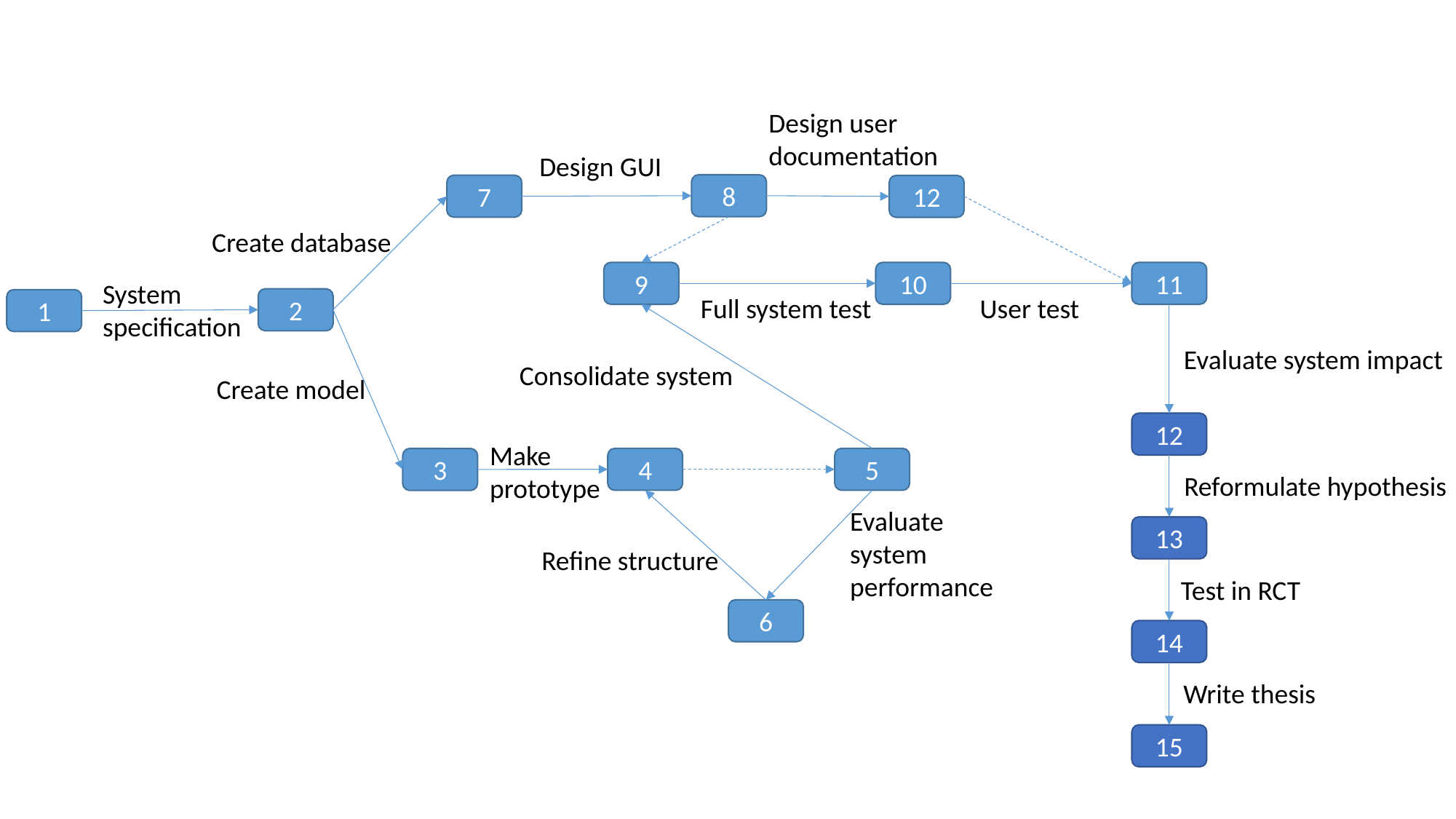

Design user documentation
Design GUI
8
7
12
Create database
9
10
11
System specification
User test
Full system test
2
1
Evaluate system impact
Consolidate system
Create model
12
Make prototype
4
5
3
Reformulate hypothesis
Evaluate system performance
13
Refine structure
Test in RCT
6
14
Write thesis
15